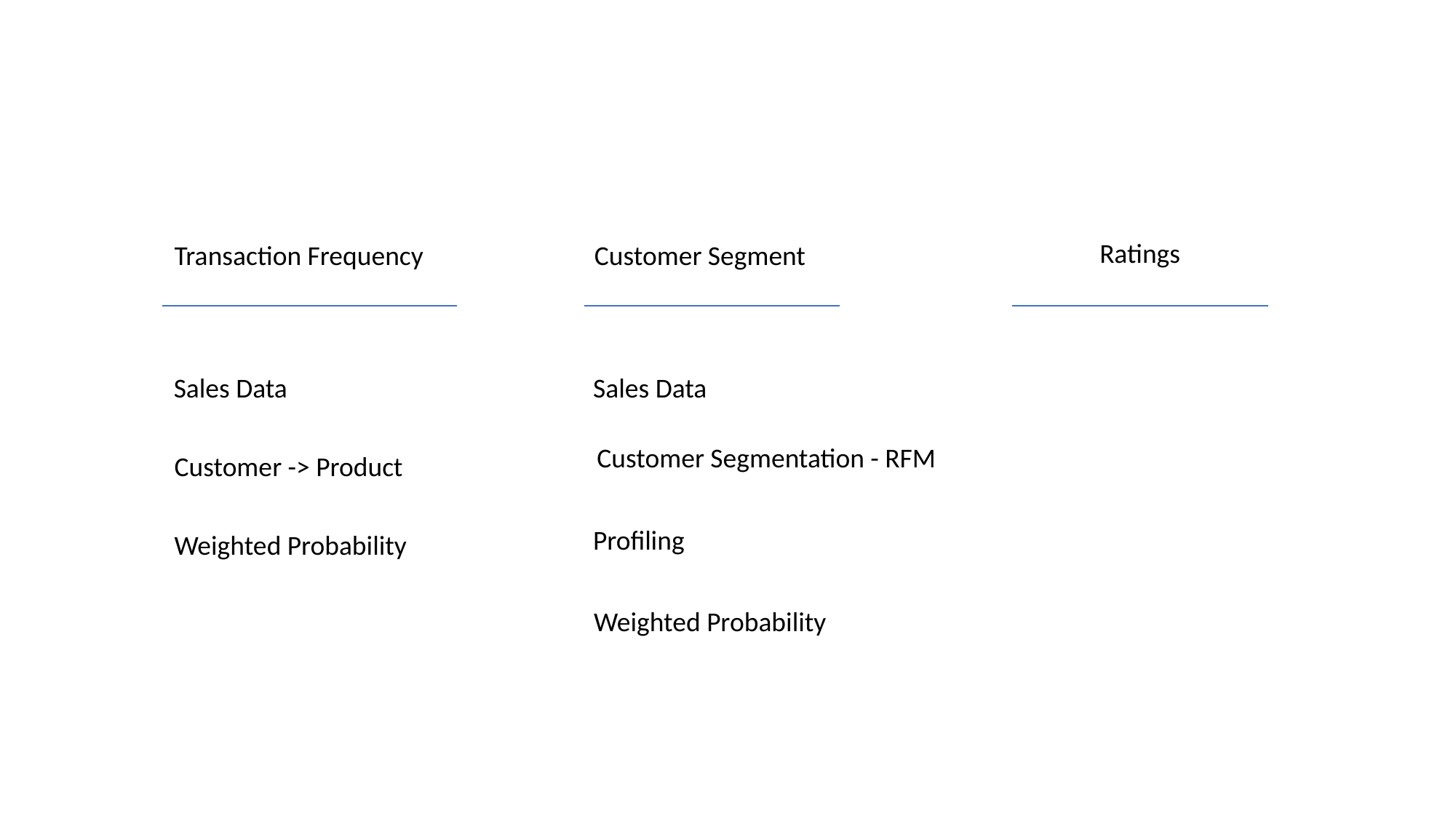

Ratings
Transaction Frequency
Customer Segment
Sales Data
Sales Data
Customer Segmentation - RFM
Customer -> Product
Profiling
Weighted Probability
Weighted Probability